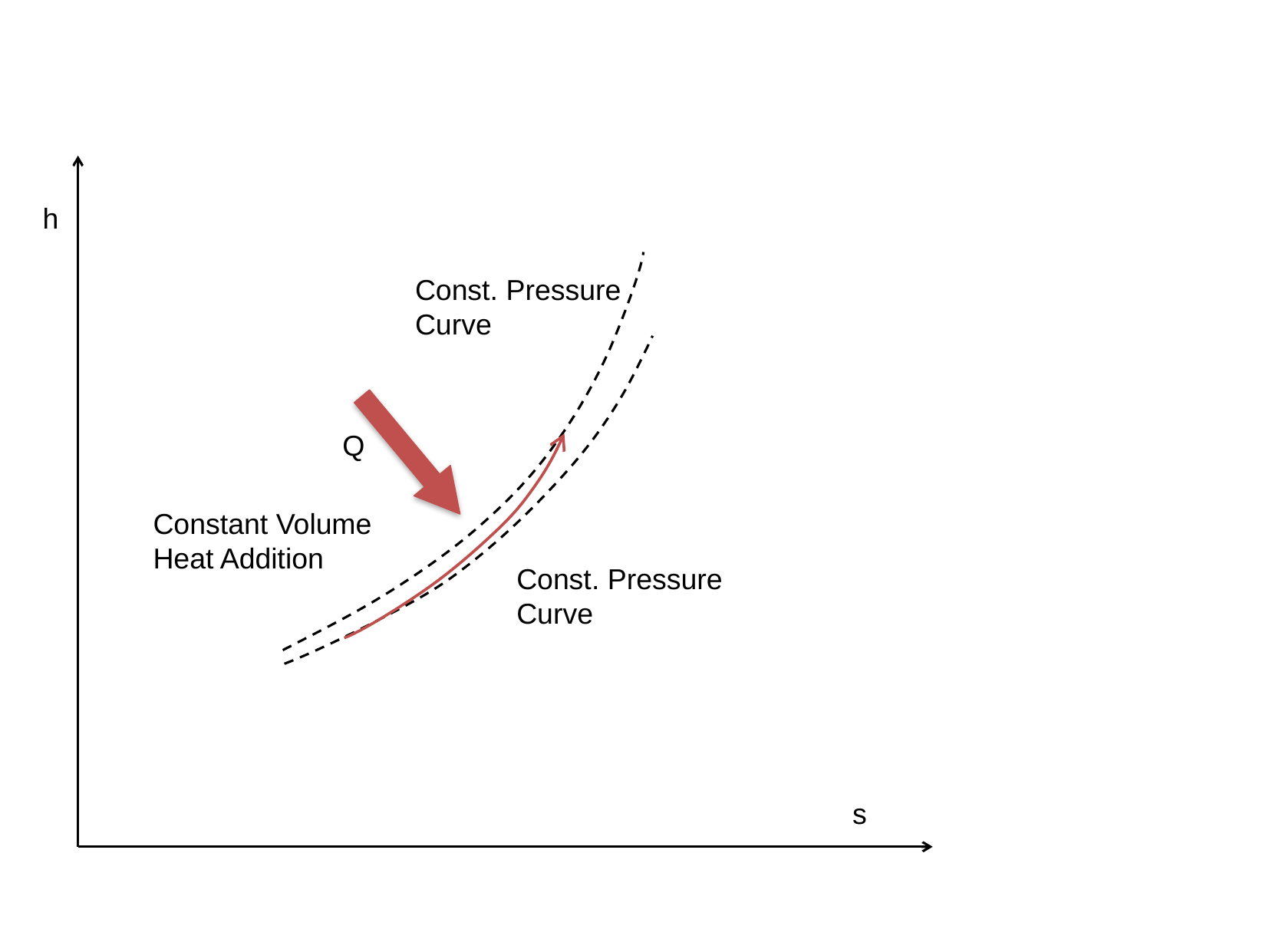

h

Const. Pressure Curve

Q

Constant Volume Heat Addition
Const. Pressure Curve
s